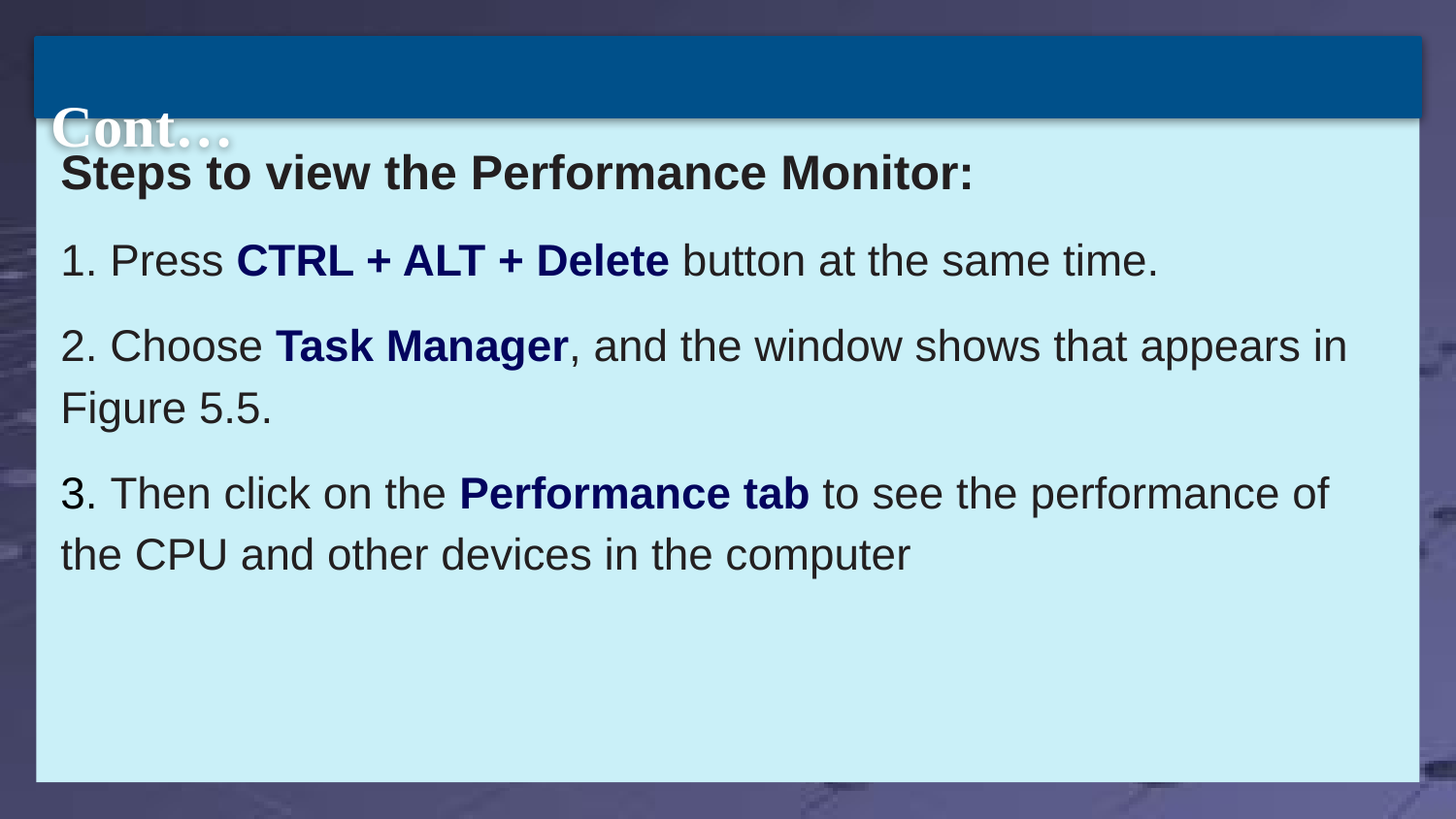

Cont…

Steps to view the Performance Monitor:
1. Press CTRL + ALT + Delete button at the same time.
2. Choose Task Manager, and the window shows that appears in Figure 5.5.
3. Then click on the Performance tab to see the performance of the CPU and other devices in the computer